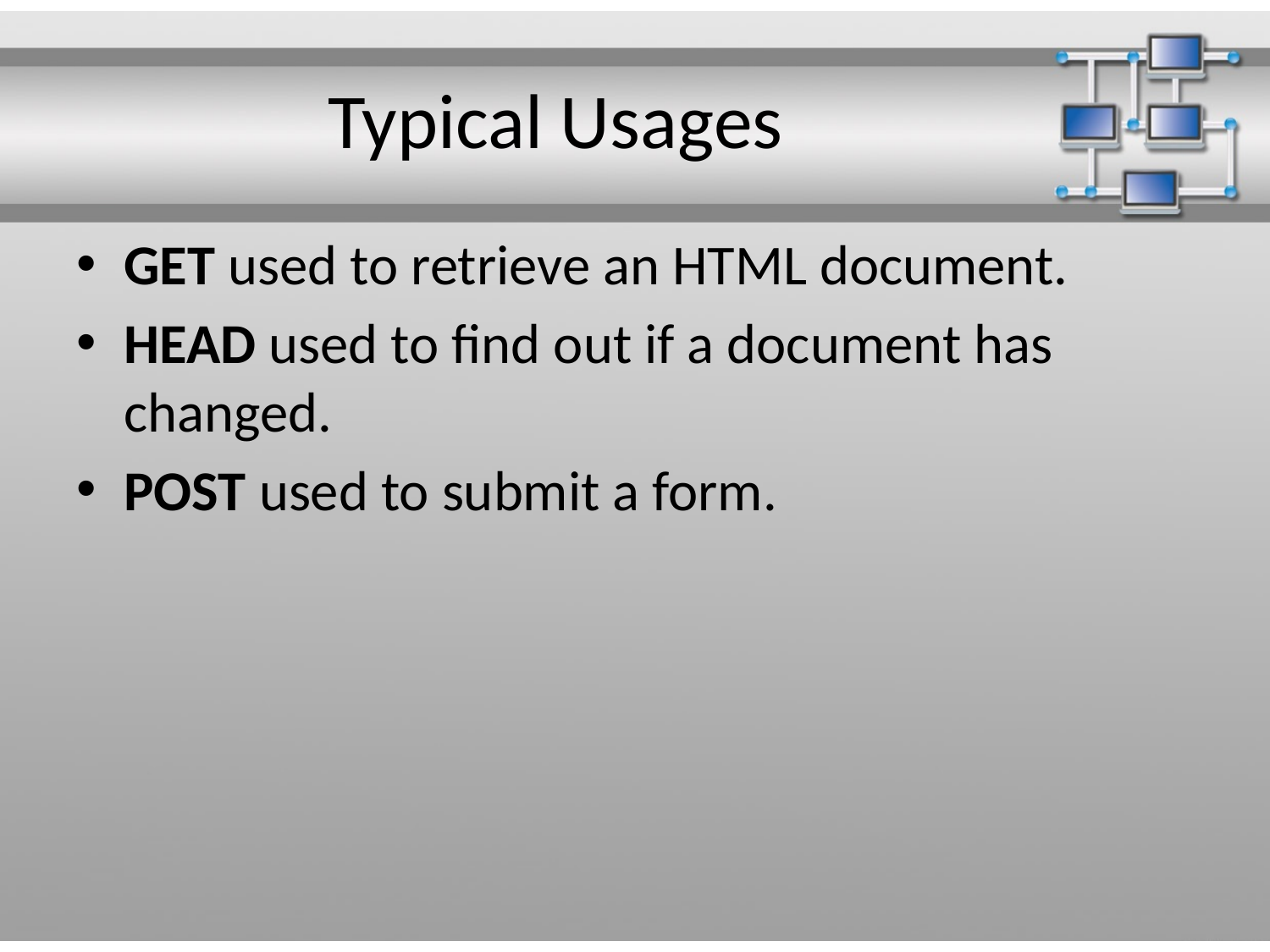

# Typical Usages
GET used to retrieve an HTML document.
HEAD used to find out if a document has changed.
POST used to submit a form.